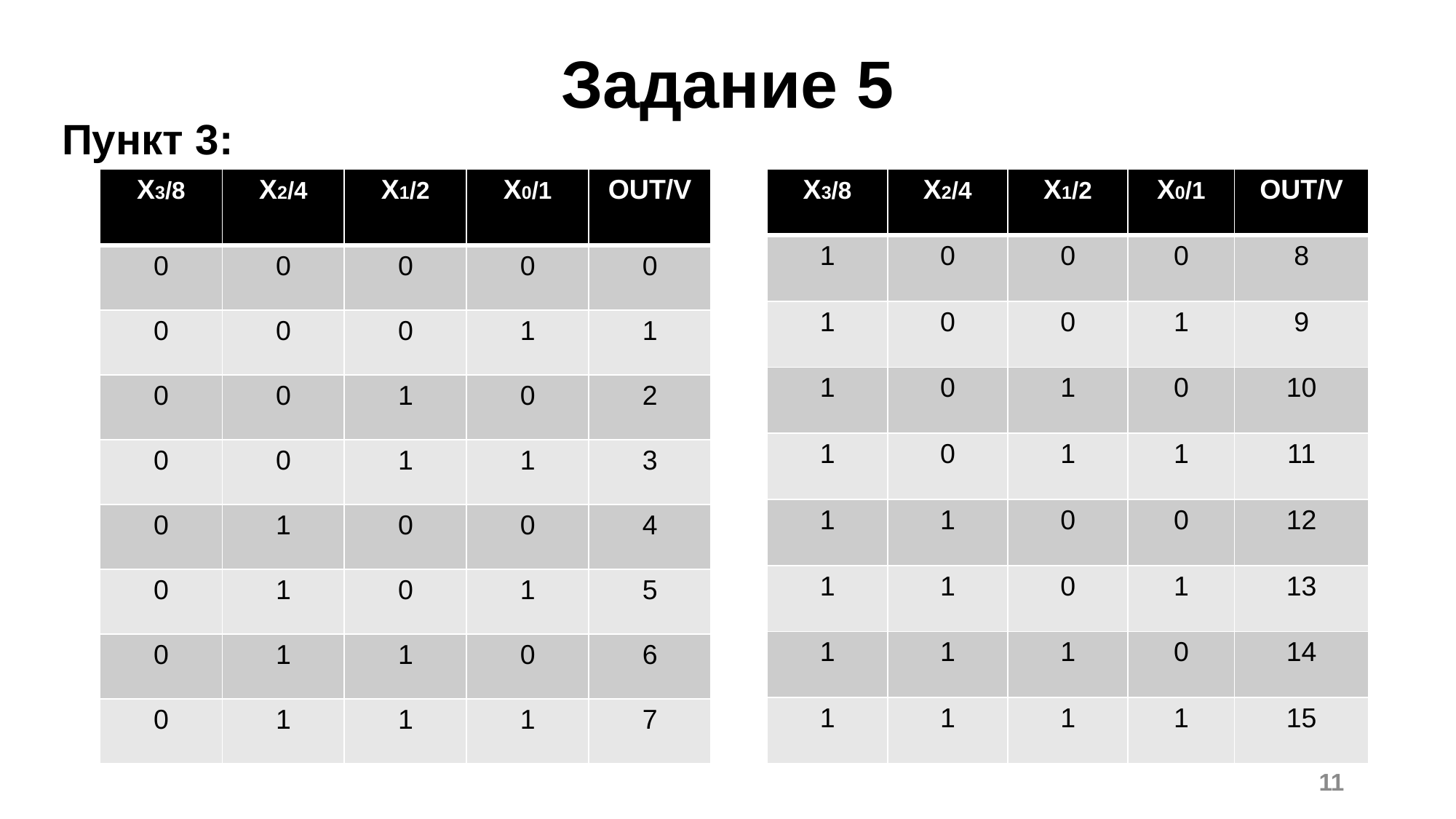

# Задание 5
Пункт 3:
| X3/8 | X2/4 | X1/2 | X0/1 | OUT/V |
| --- | --- | --- | --- | --- |
| 0 | 0 | 0 | 0 | 0 |
| 0 | 0 | 0 | 1 | 1 |
| 0 | 0 | 1 | 0 | 2 |
| 0 | 0 | 1 | 1 | 3 |
| 0 | 1 | 0 | 0 | 4 |
| 0 | 1 | 0 | 1 | 5 |
| 0 | 1 | 1 | 0 | 6 |
| 0 | 1 | 1 | 1 | 7 |
| X3/8 | X2/4 | X1/2 | X0/1 | OUT/V |
| --- | --- | --- | --- | --- |
| 1 | 0 | 0 | 0 | 8 |
| 1 | 0 | 0 | 1 | 9 |
| 1 | 0 | 1 | 0 | 10 |
| 1 | 0 | 1 | 1 | 11 |
| 1 | 1 | 0 | 0 | 12 |
| 1 | 1 | 0 | 1 | 13 |
| 1 | 1 | 1 | 0 | 14 |
| 1 | 1 | 1 | 1 | 15 |
11